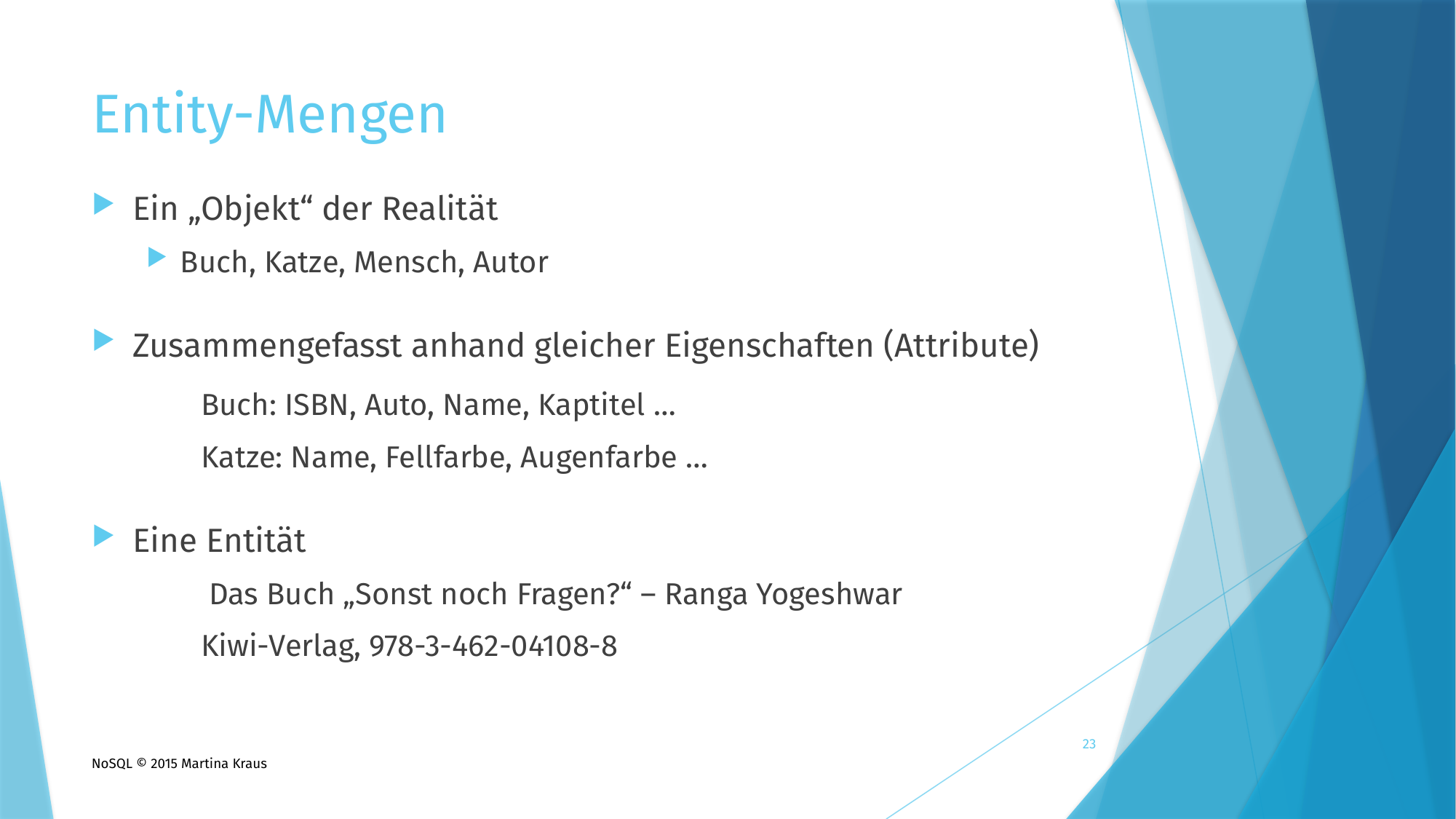

# Entity-Mengen
Ein „Objekt“ der Realität
Buch, Katze, Mensch, Autor

Zusammengefasst anhand gleicher Eigenschaften (Attribute)
	Buch: ISBN, Auto, Name, Kaptitel …
	Katze: Name, Fellfarbe, Augenfarbe …

Eine Entität
	 Das Buch „Sonst noch Fragen?“ – Ranga Yogeshwar
	Kiwi-Verlag, 978-3-462-04108-8
23
NoSQL © 2015 Martina Kraus